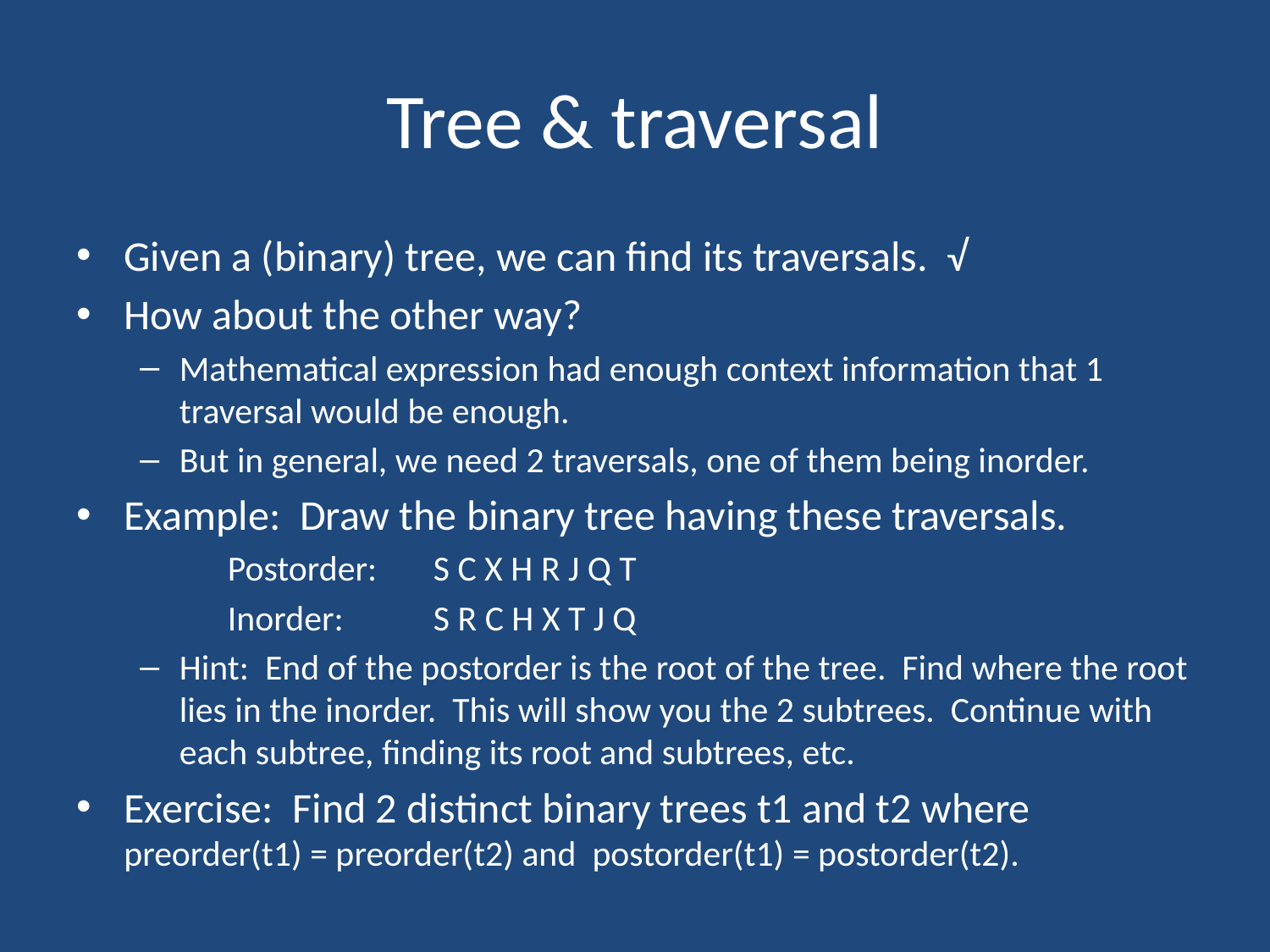

# Tree & traversal
Given a (binary) tree, we can find its traversals.  √
How about the other way?
Mathematical expression had enough context information that 1 traversal would be enough.
But in general, we need 2 traversals, one of them being inorder.
Example:  Draw the binary tree having these traversals.
	      Postorder:  	S C X H R J Q T
	      Inorder:	S R C H X T J Q
Hint:  End of the postorder is the root of the tree.  Find where the root lies in the inorder.  This will show you the 2 subtrees.  Continue with each subtree, finding its root and subtrees, etc.
Exercise:  Find 2 distinct binary trees t1 and t2 where 	preorder(t1) = preorder(t2) and  postorder(t1) = postorder(t2).